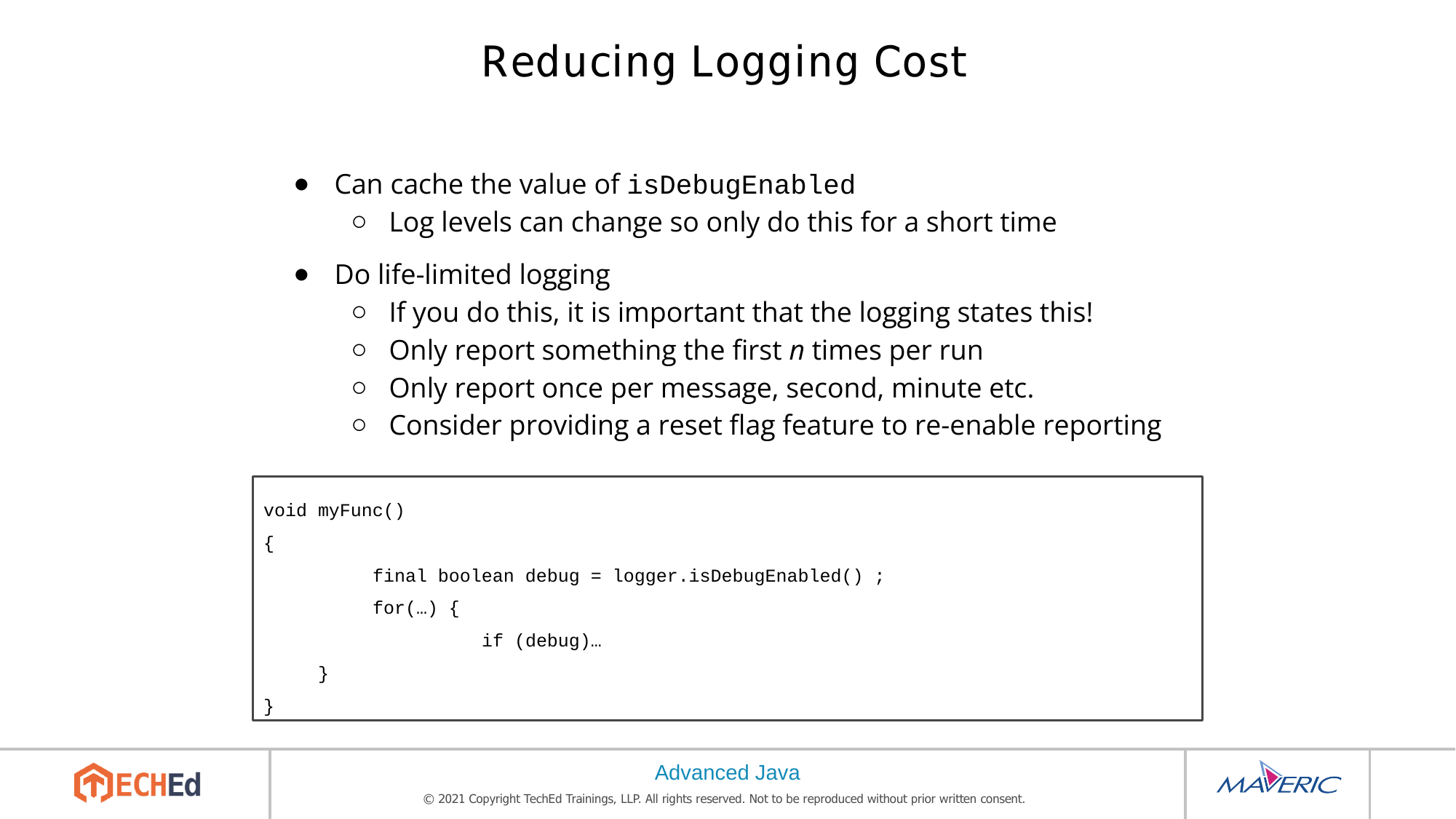

# Reducing Logging Cost
Can cache the value of isDebugEnabled
Log levels can change so only do this for a short time
Do life-limited logging
If you do this, it is important that the logging states this!
Only report something the first n times per run
Only report once per message, second, minute etc.
Consider providing a reset flag feature to re-enable reporting
void myFunc()
{
	final boolean debug = logger.isDebugEnabled() ;
	for(…) {
		if (debug)…
     }
}